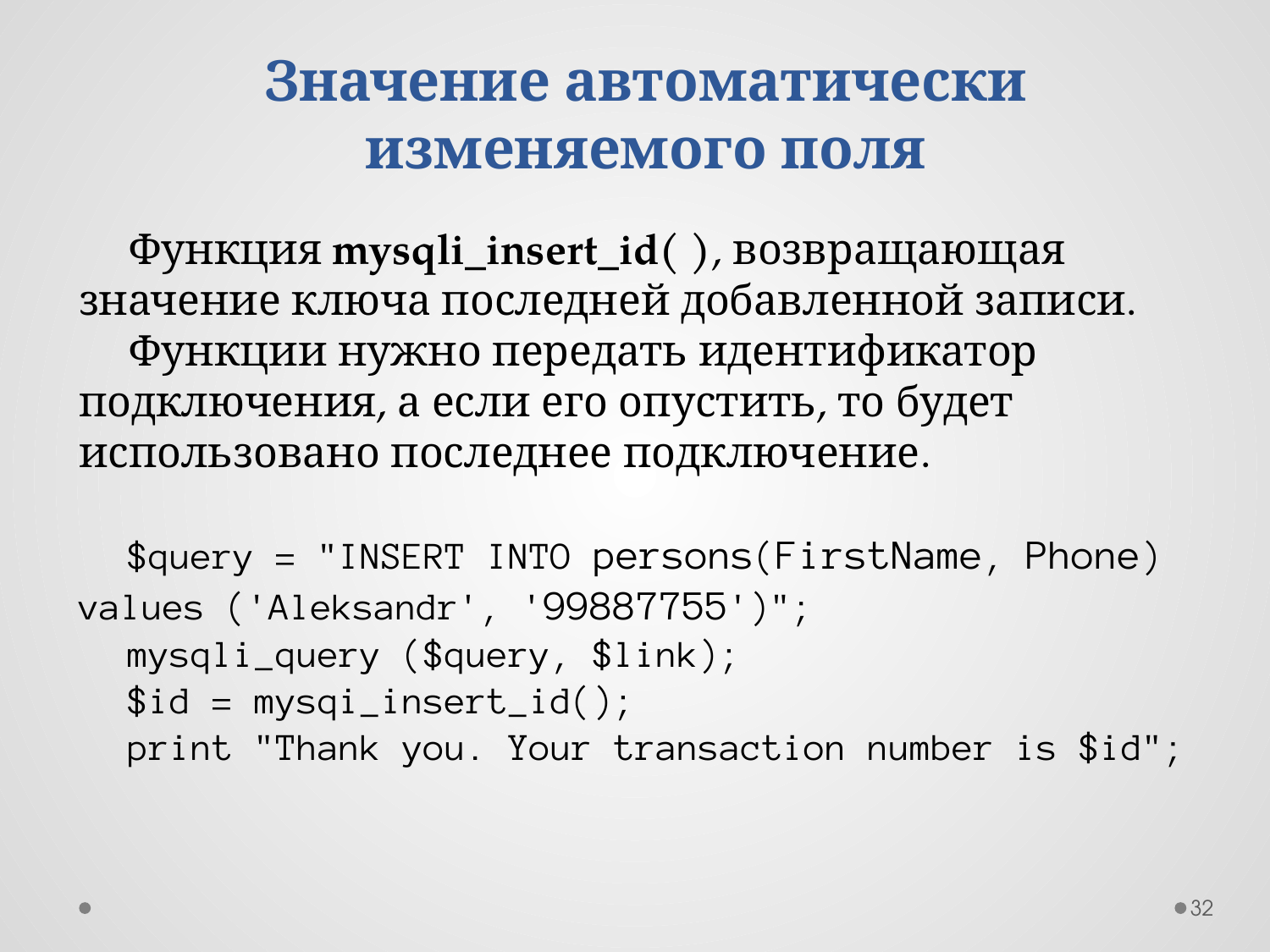

# Значение автоматически изменяемого поля
Функция mysqli_insert_id( ), возвращающая значение ключа последней добавленной записи.
Функции нужно передать идентификатор подключения, а если его опустить, то будет использовано последнее подключение.

$query = "INSERT INTO persons(FirstName, Phone) values ('Aleksandr', '99887755')";
mysqli_query ($query, $link);
$id = mysqi_insert_id();
print "Thank you. Your transaction number is $id";
32